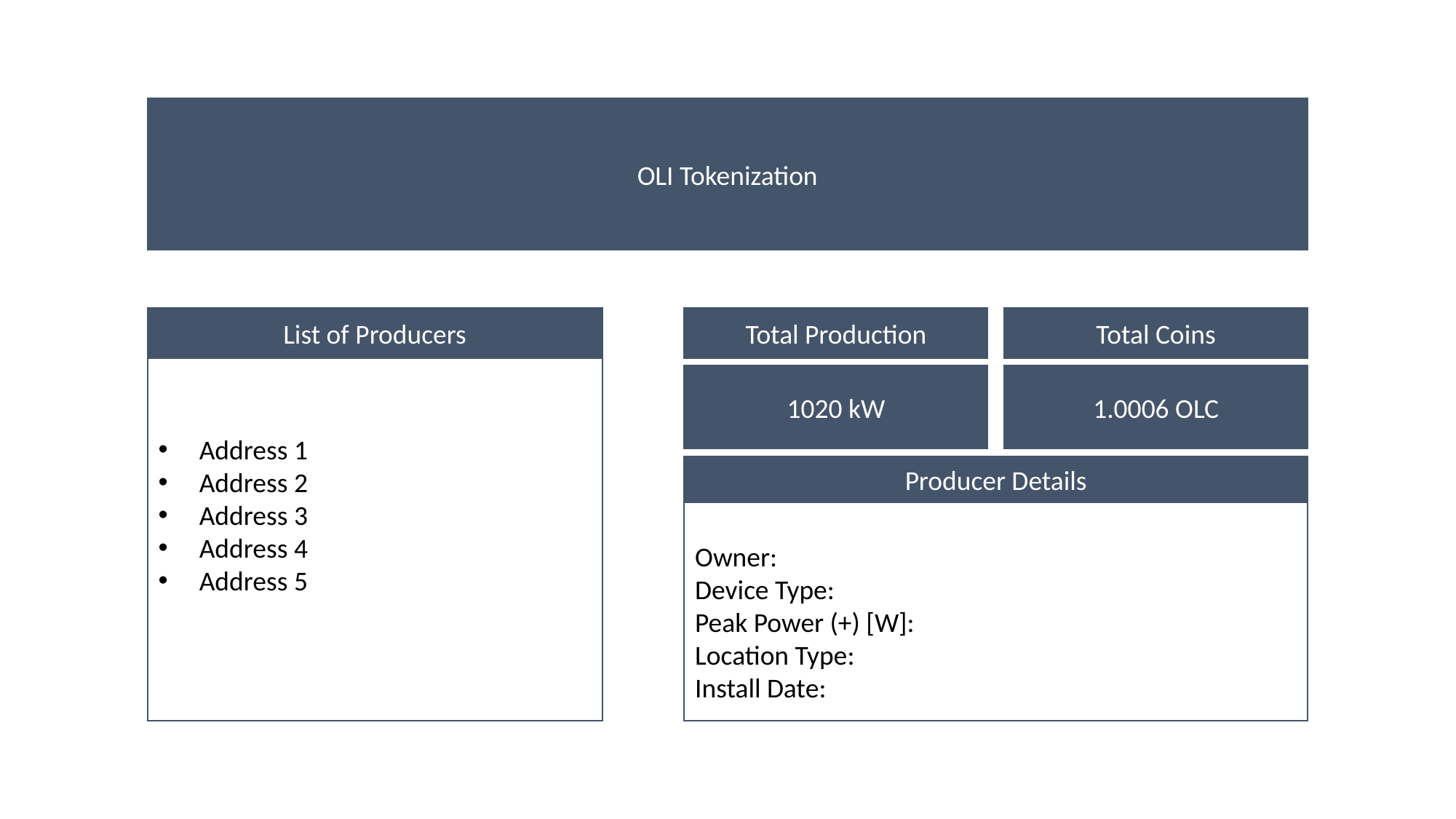

OLI Tokenization
Address 1
Address 2
Address 3
Address 4
Address 5
List of Producers
Total Production
Total Coins
1020 kW
1.0006 OLC

Owner:
Device Type:
Peak Power (+) [W]:
Location Type:
Install Date:

Producer Details